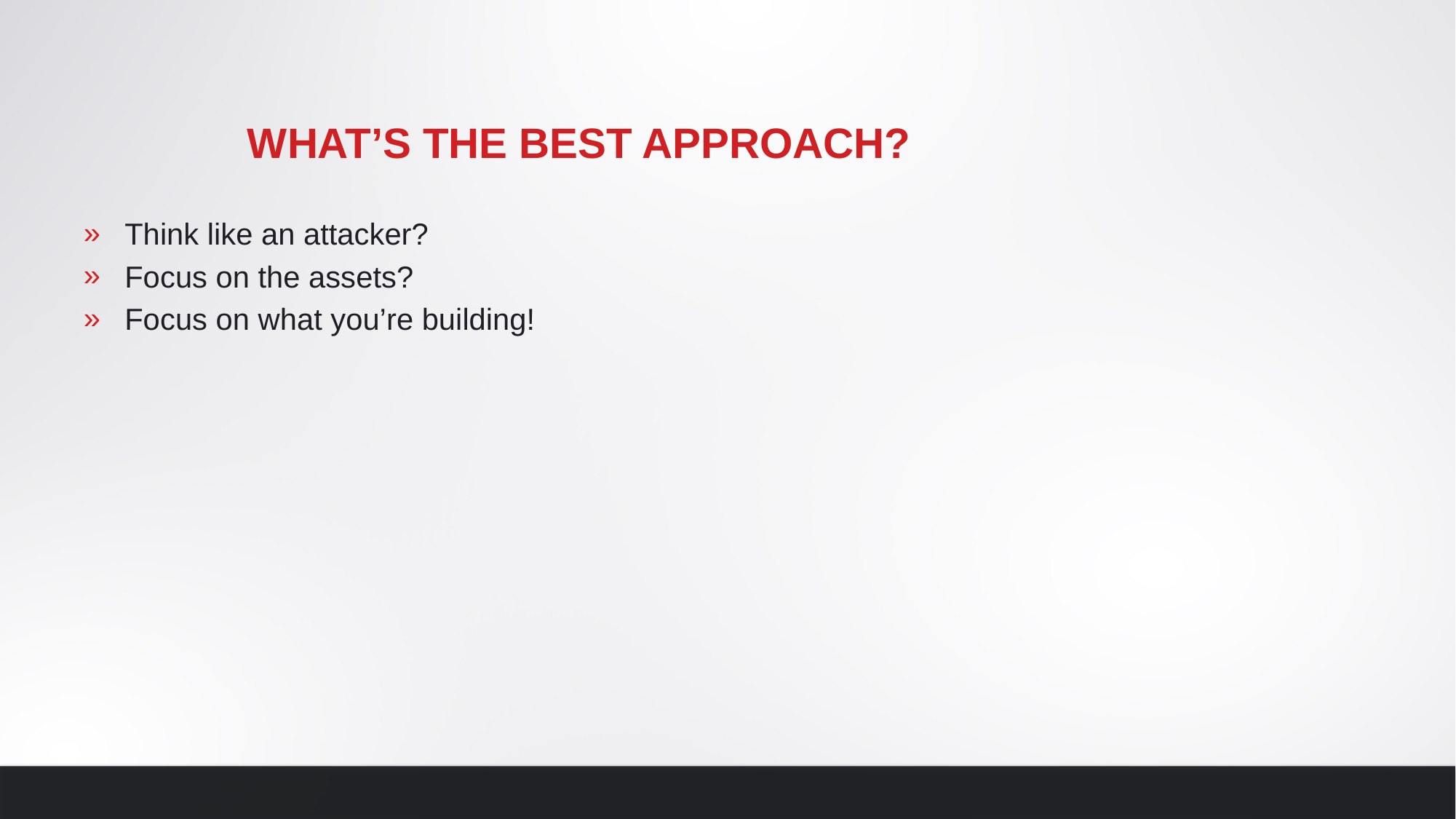

# What’s the best approach?
Think like an attacker?
Focus on the assets?
Focus on what you’re building!